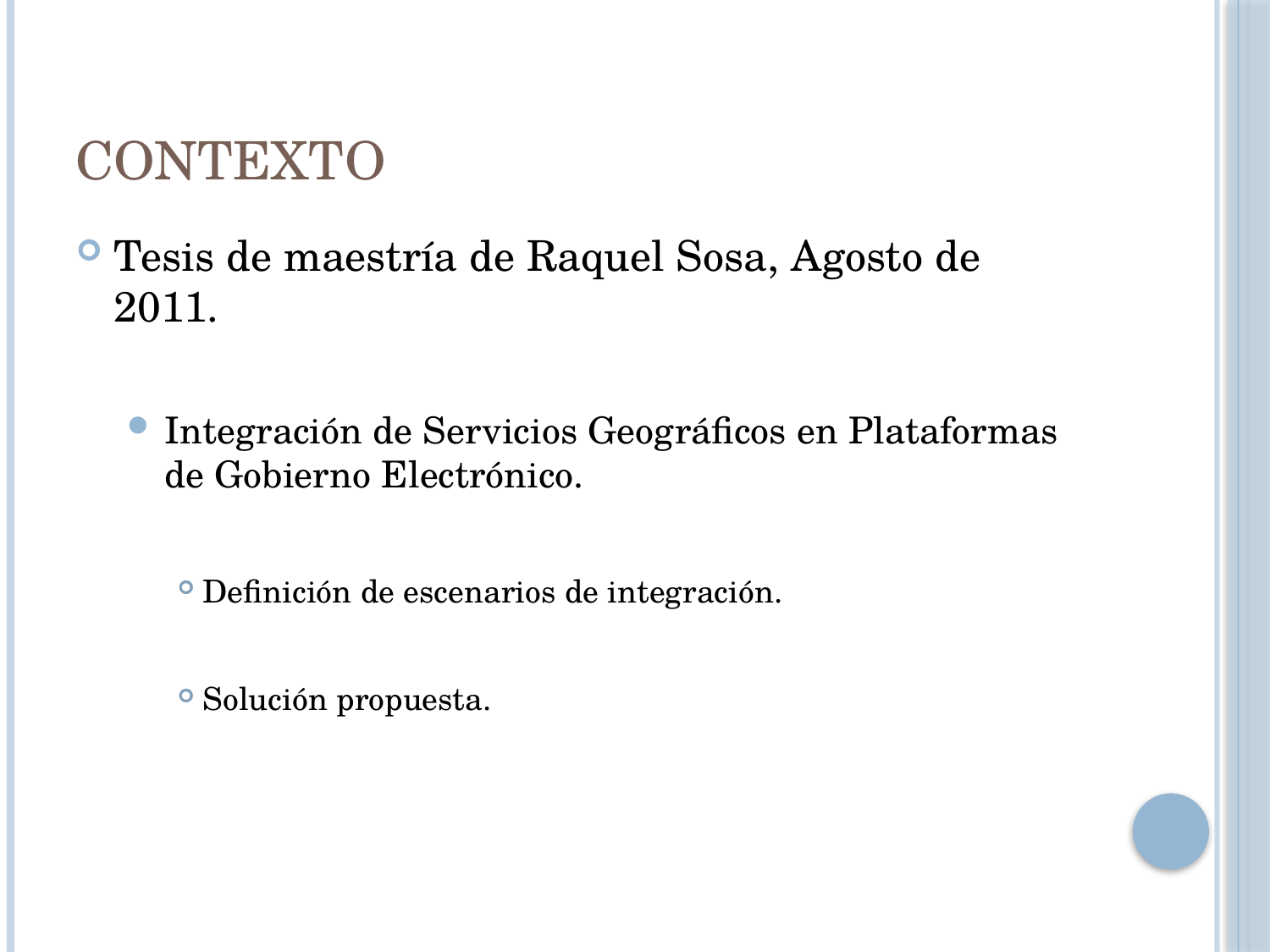

# contexto
Tesis de maestría de Raquel Sosa, Agosto de 2011.

Integración de Servicios Geográficos en Plataformas de Gobierno Electrónico.

Definición de escenarios de integración.

Solución propuesta.